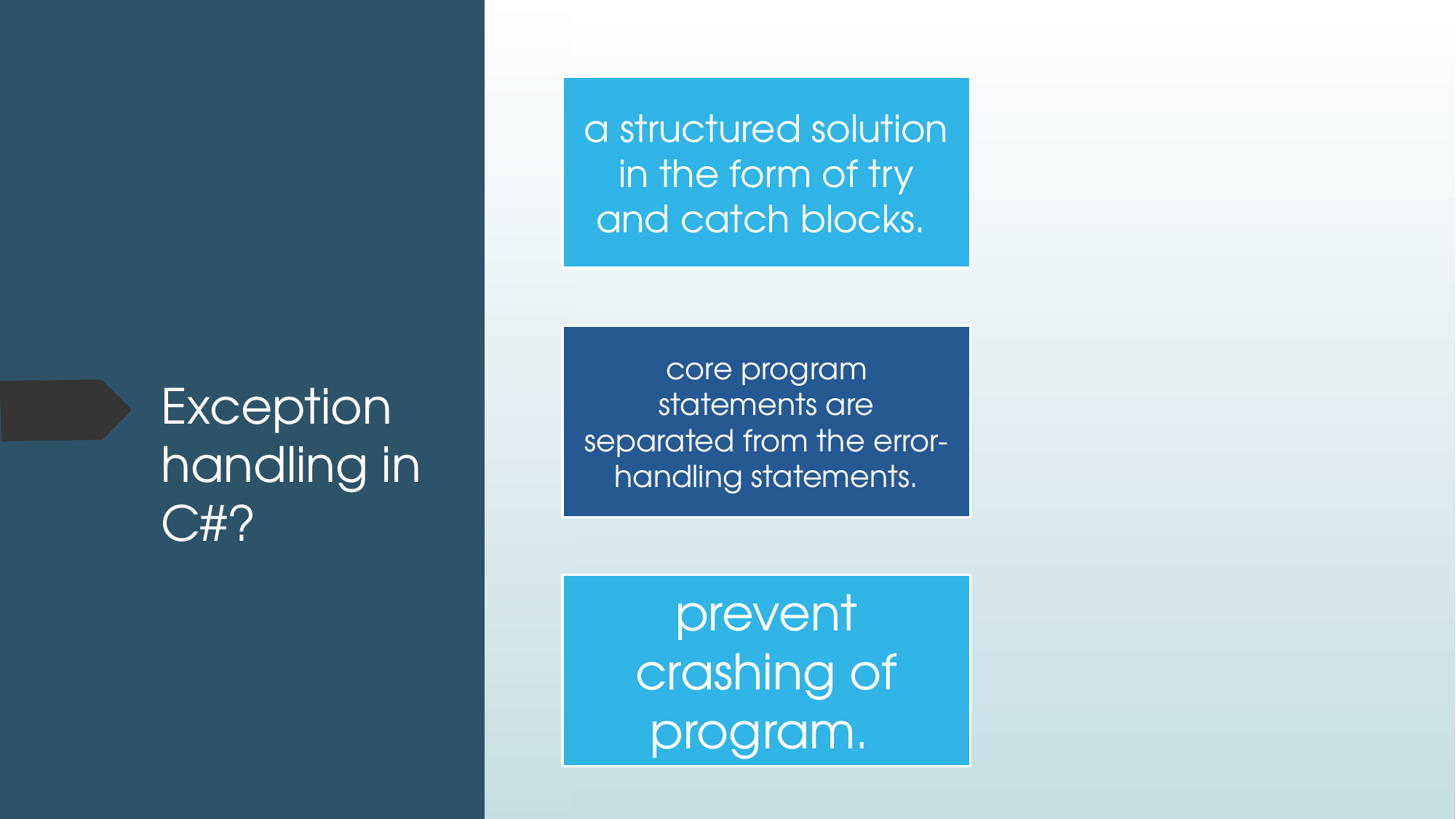

a structured solution in the form of try and catch blocks.
core program statements are separated from the error-handling statements.
prevent crashing of program.
# Exception handling in C#?